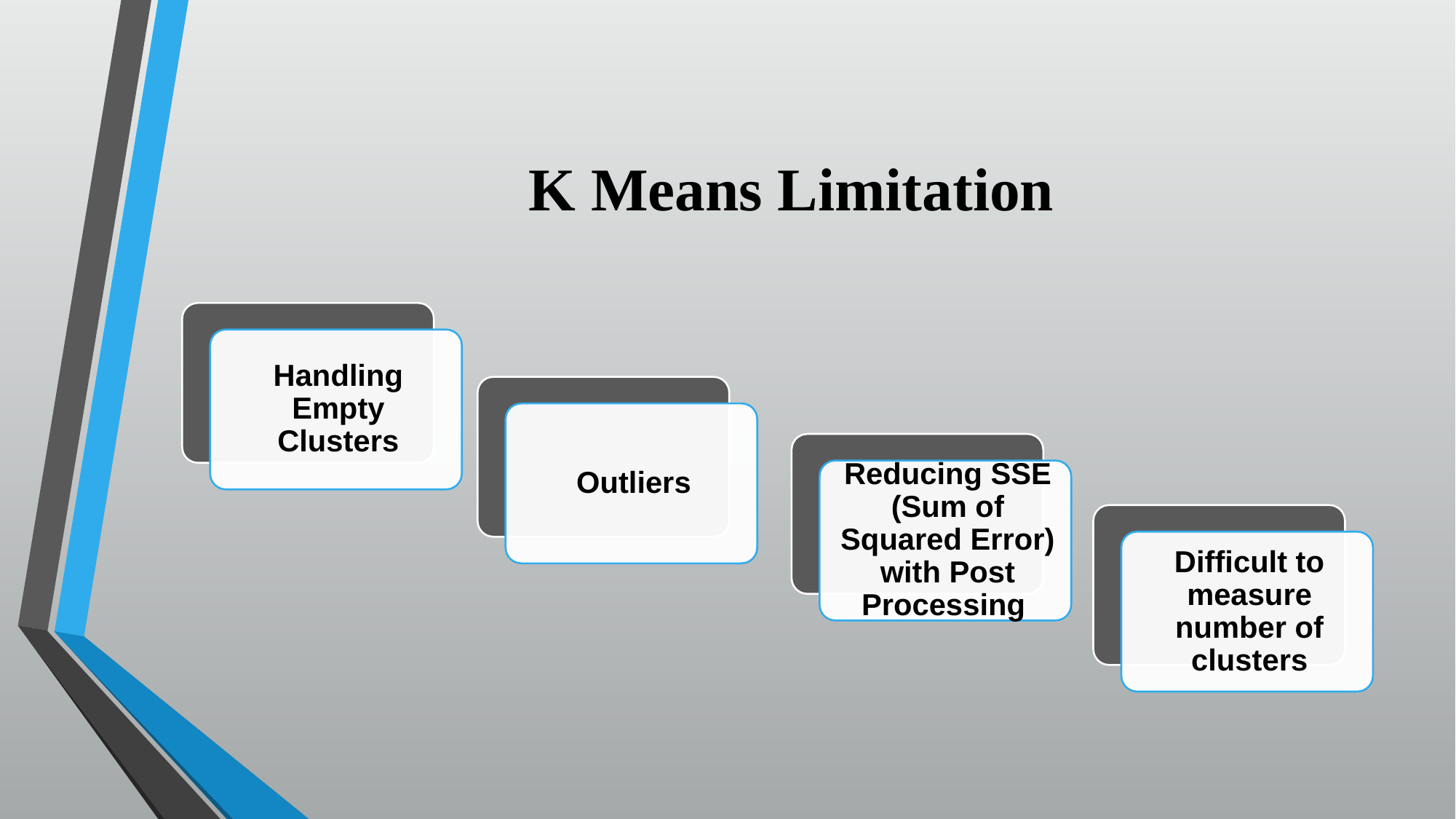

# K Means Limitation
Handling Empty Clusters
Outliers
Reducing SSE (Sum of Squared Error) with Post Processing
Difficult to measure number of clusters